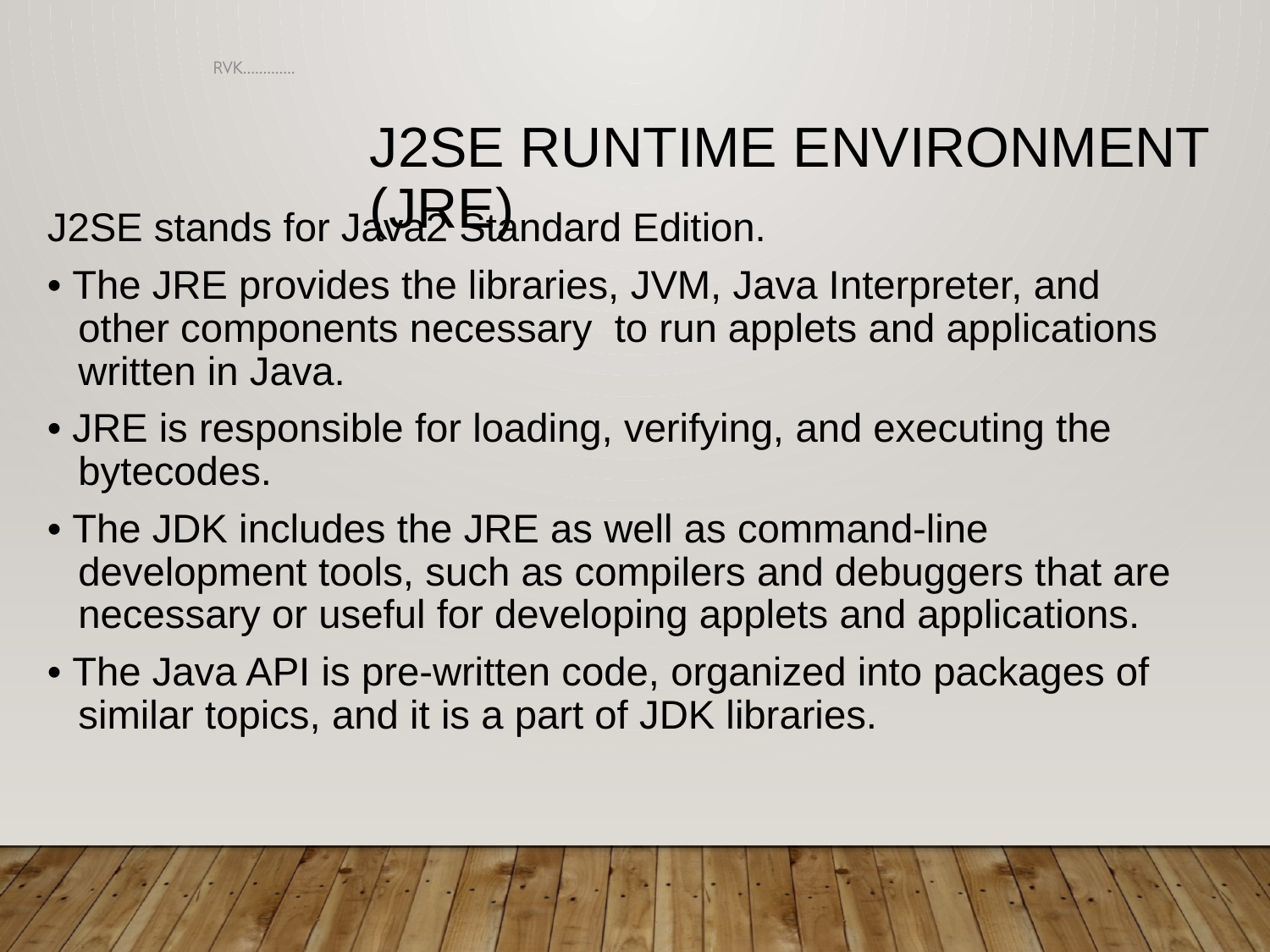

RVK.............
J2SE Runtime Environment (JRE)
J2SE stands for Java2 Standard Edition.
• The JRE provides the libraries, JVM, Java Interpreter, and other components necessary  to run applets and applications written in Java.
• JRE is responsible for loading, verifying, and executing the bytecodes.
• The JDK includes the JRE as well as command-line development tools, such as compilers and debuggers that are necessary or useful for developing applets and applications.
• The Java API is pre-written code, organized into packages of similar topics, and it is a part of JDK libraries.